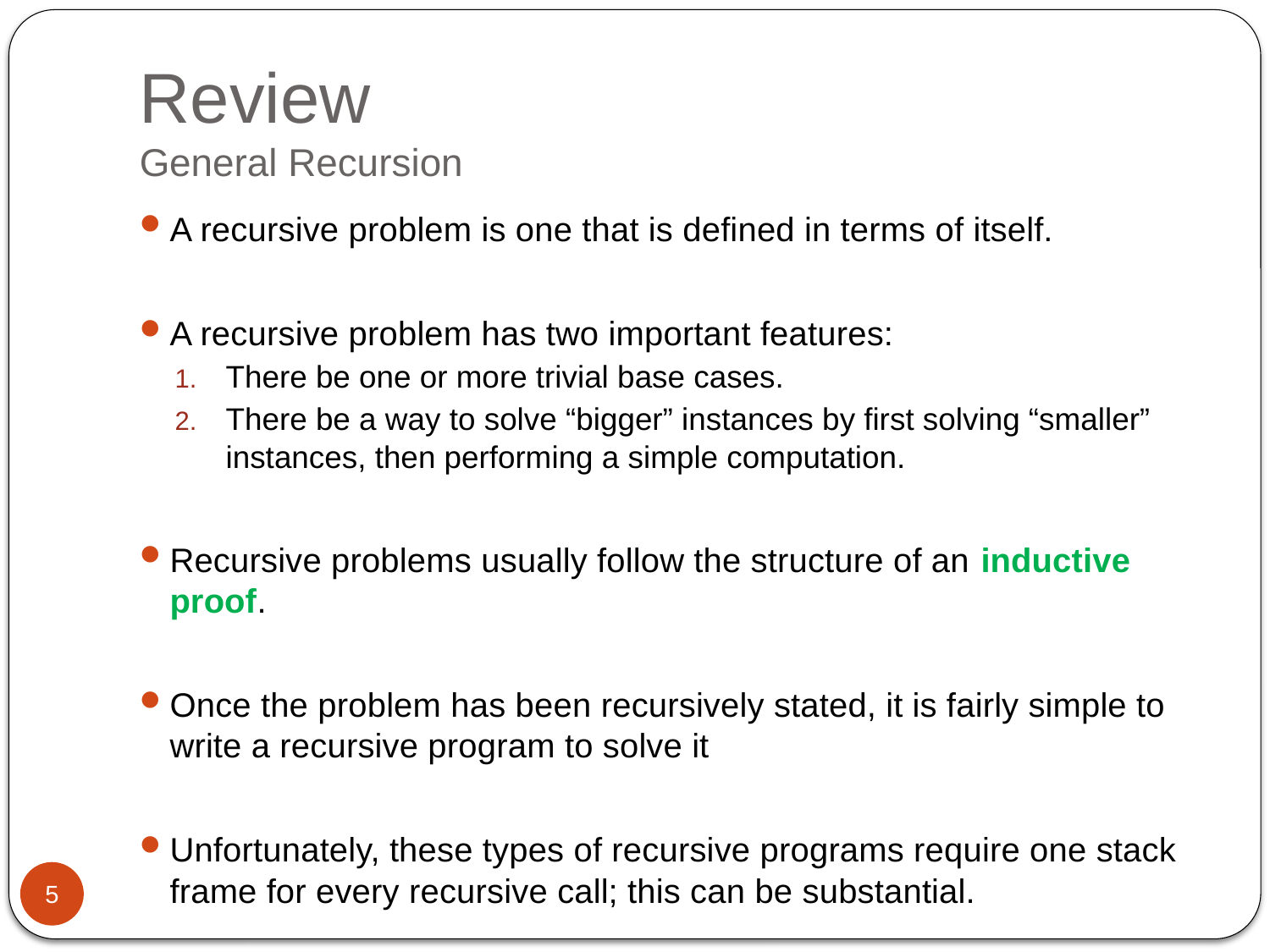

# Review General Recursion
A recursive problem is one that is defined in terms of itself.

A recursive problem has two important features:
There be one or more trivial base cases.
There be a way to solve “bigger” instances by first solving “smaller” instances, then performing a simple computation.

Recursive problems usually follow the structure of an inductive proof.

Once the problem has been recursively stated, it is fairly simple to write a recursive program to solve it

Unfortunately, these types of recursive programs require one stack frame for every recursive call; this can be substantial.
5